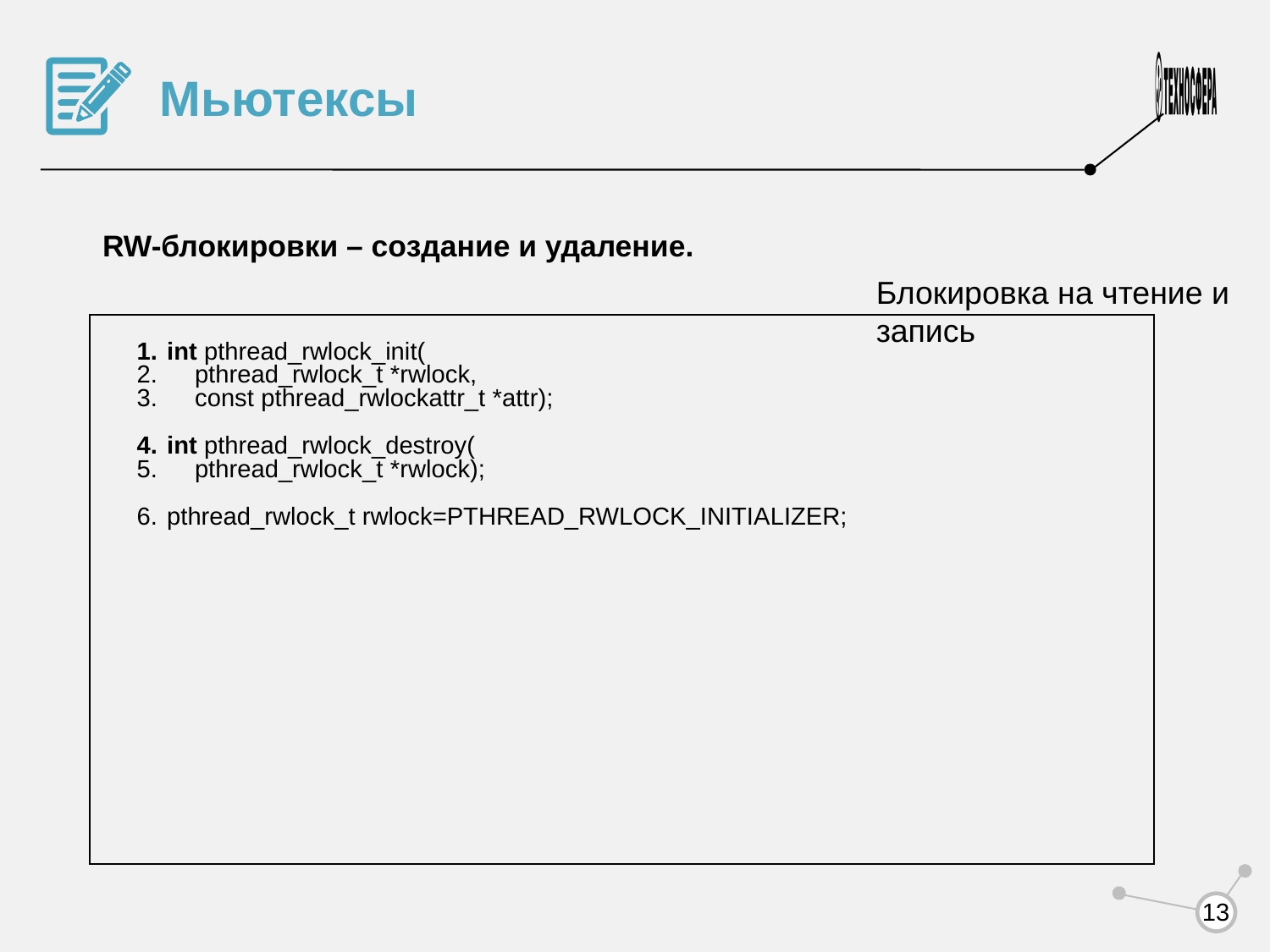

Мьютексы
RW-блокировки – создание и удаление.
Блокировка на чтение и запись
int pthread_rwlock_init(
    pthread_rwlock_t *rwlock,
    const pthread_rwlockattr_t *attr);

int pthread_rwlock_destroy(
    pthread_rwlock_t *rwlock);

pthread_rwlock_t rwlock=PTHREAD_RWLOCK_INITIALIZER;
13